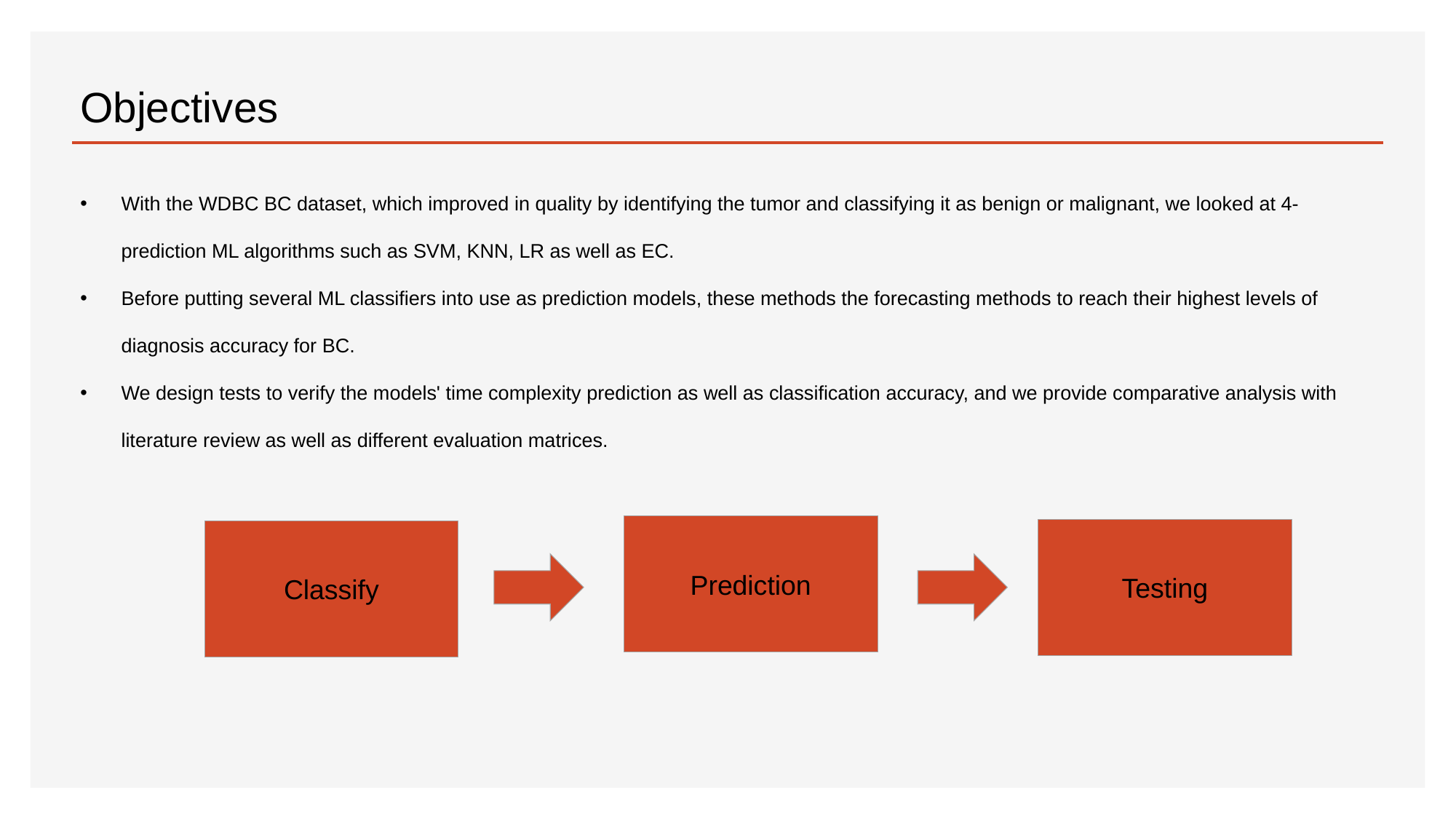

# Objectives
With the WDBC BC dataset, which improved in quality by identifying the tumor and classifying it as benign or malignant, we looked at 4-prediction ML algorithms such as SVM, KNN, LR as well as EC.
Before putting several ML classifiers into use as prediction models, these methods the forecasting methods to reach their highest levels of diagnosis accuracy for BC.
We design tests to verify the models' time complexity prediction as well as classification accuracy, and we provide comparative analysis with literature review as well as different evaluation matrices.
Prediction
Testing
Classify